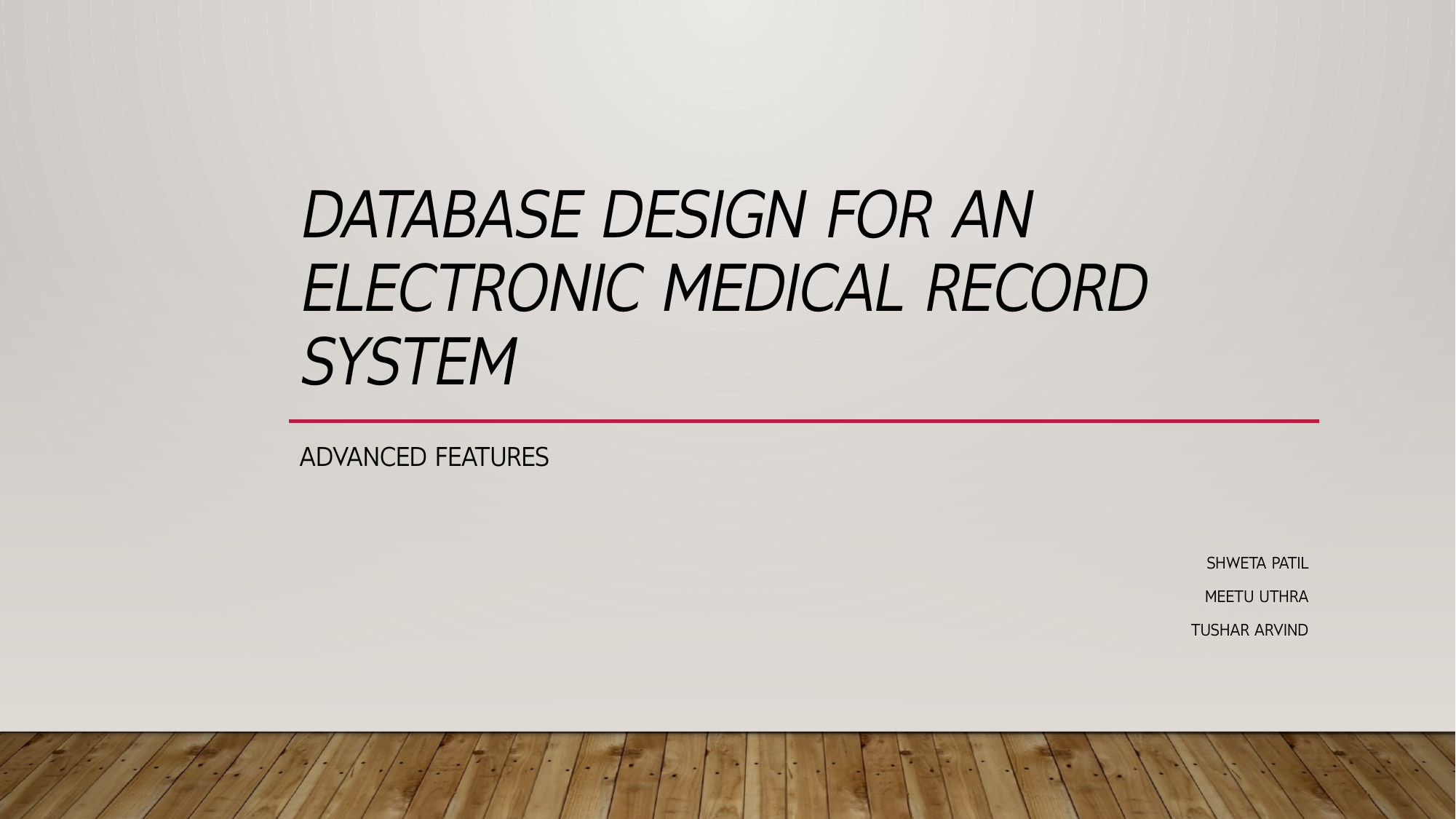

# Database Design for an Electronic Medical Record System
Advanced FEATURES

Shweta PATIL
MEETU UTHRA
TUSHAR ARVIND